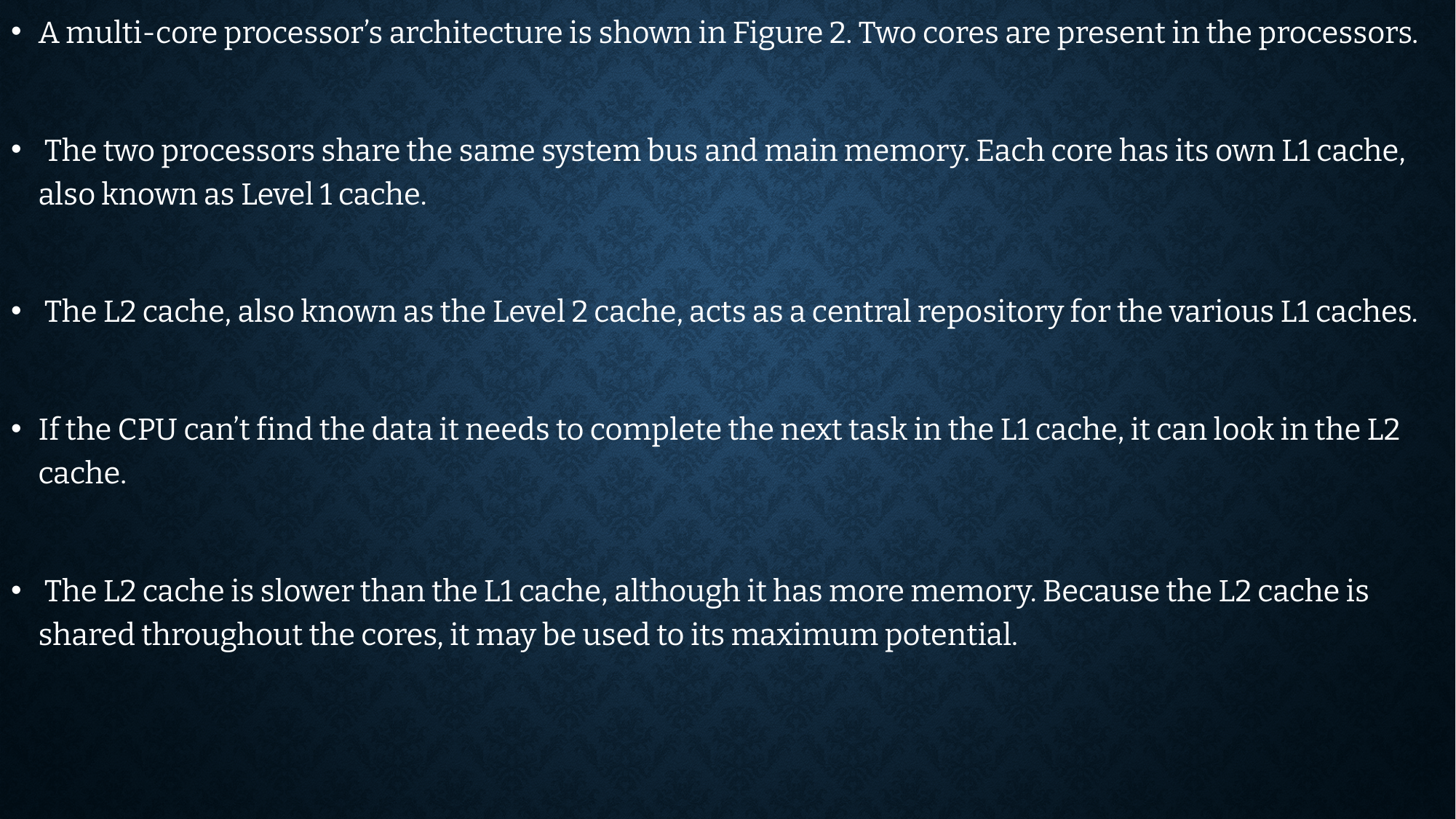

A multi-core processor’s architecture is shown in Figure 2. Two cores are present in the processors.

 The two processors share the same system bus and main memory. Each core has its own L1 cache, also known as Level 1 cache.

 The L2 cache, also known as the Level 2 cache, acts as a central repository for the various L1 caches.

If the CPU can’t find the data it needs to complete the next task in the L1 cache, it can look in the L2 cache.

 The L2 cache is slower than the L1 cache, although it has more memory. Because the L2 cache is shared throughout the cores, it may be used to its maximum potential.